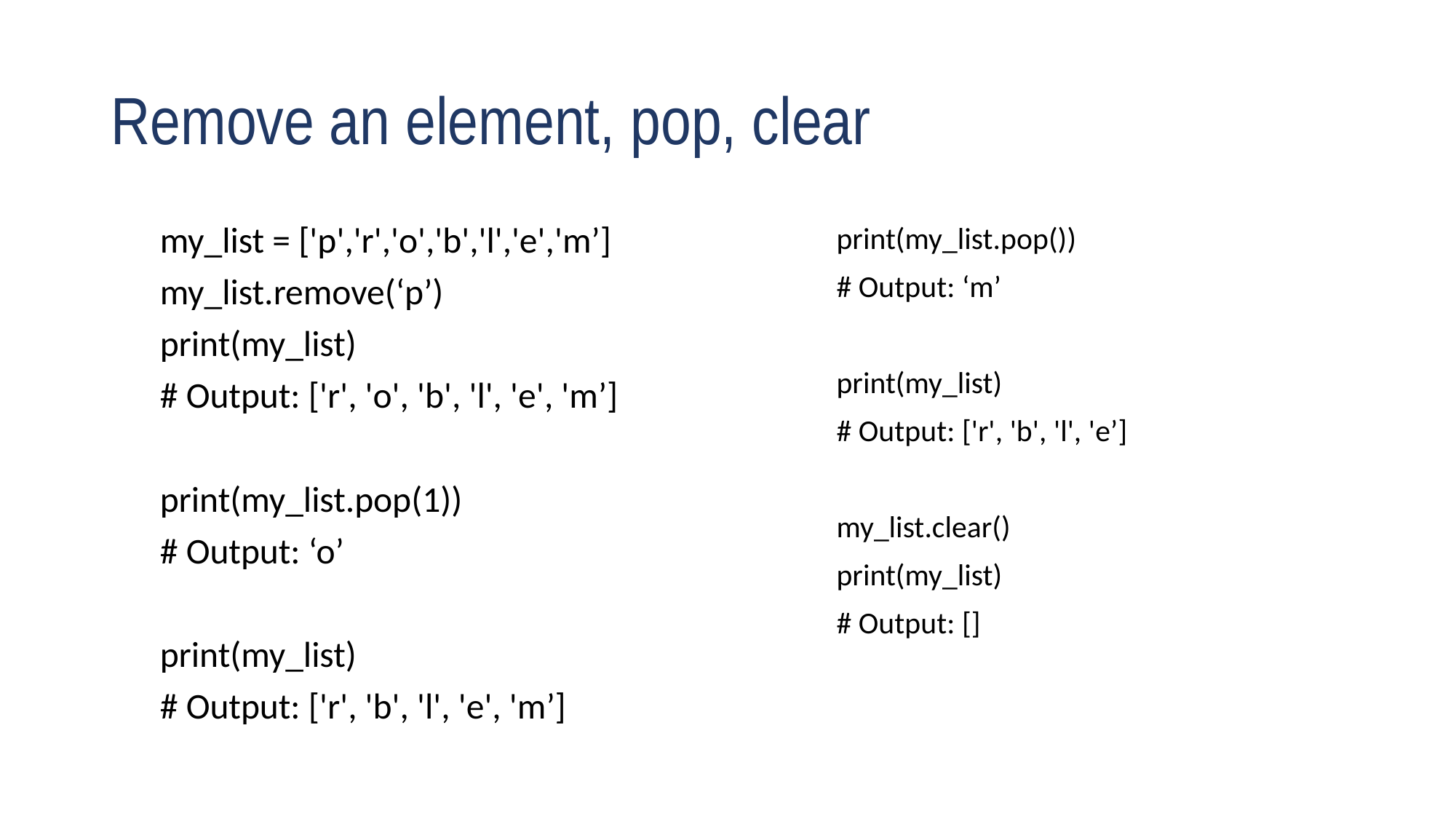

# Remove an element, pop, clear
my_list = ['p','r','o','b','l','e','m’]
my_list.remove(‘p’)
print(my_list)
# Output: ['r', 'o', 'b', 'l', 'e', 'm’]

print(my_list.pop(1))
# Output: ‘o’

print(my_list)
# Output: ['r', 'b', 'l', 'e', 'm’]
print(my_list.pop())
# Output: ‘m’

print(my_list)
# Output: ['r', 'b', 'l', 'e’]

my_list.clear()
print(my_list)
# Output: []